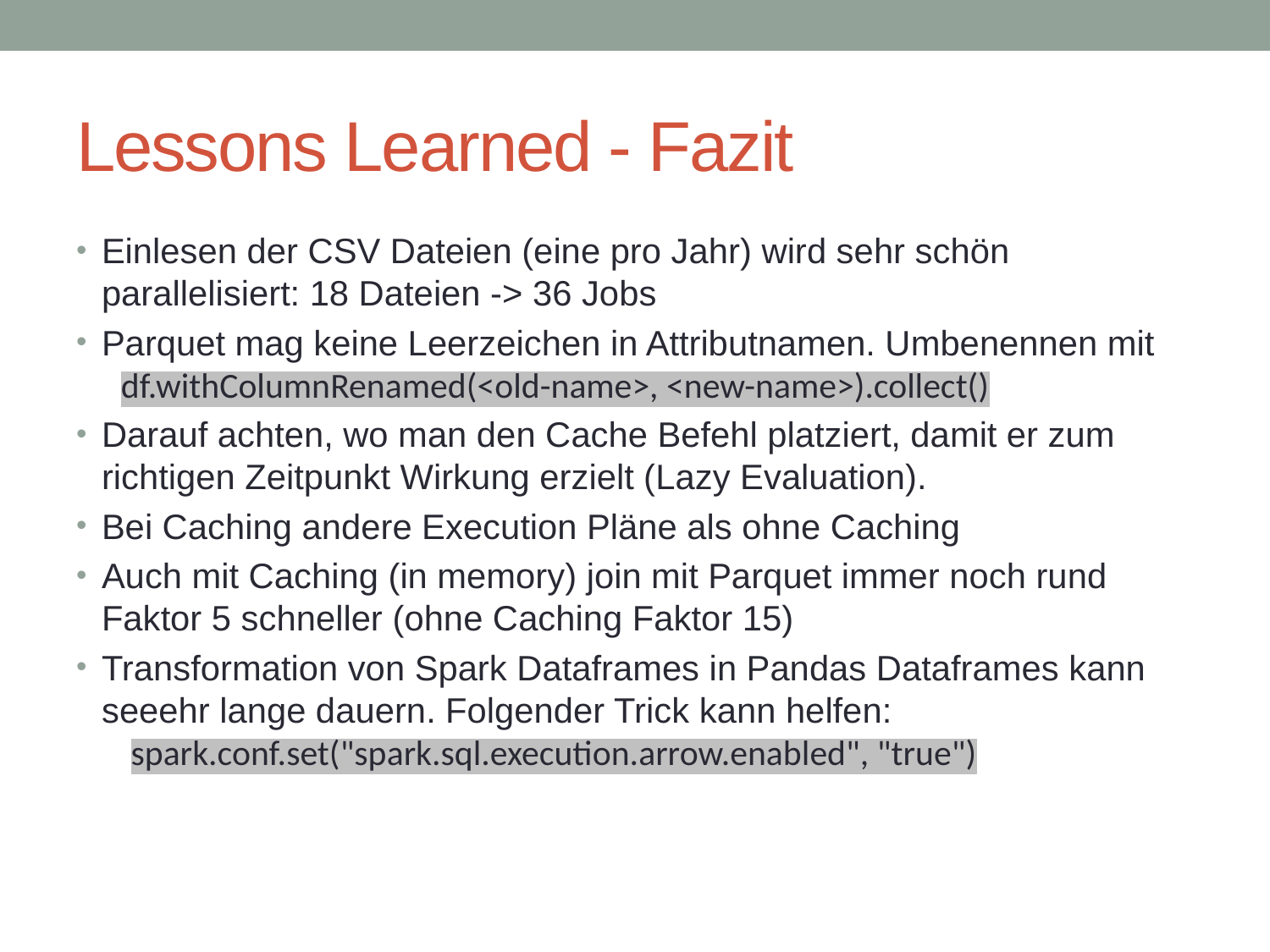

# Lessons Learned - Fazit
Einlesen der CSV Dateien (eine pro Jahr) wird sehr schön parallelisiert: 18 Dateien -> 36 Jobs
Parquet mag keine Leerzeichen in Attributnamen. Umbenennen mit
  df.withColumnRenamed(<old-name>, <new-name>).collect()
Darauf achten, wo man den Cache Befehl platziert, damit er zum richtigen Zeitpunkt Wirkung erzielt (Lazy Evaluation).
Bei Caching andere Execution Pläne als ohne Caching
Auch mit Caching (in memory) join mit Parquet immer noch rund Faktor 5 schneller (ohne Caching Faktor 15)
Transformation von Spark Dataframes in Pandas Dataframes kann seeehr lange dauern. Folgender Trick kann helfen:
   spark.conf.set("spark.sql.execution.arrow.enabled", "true")